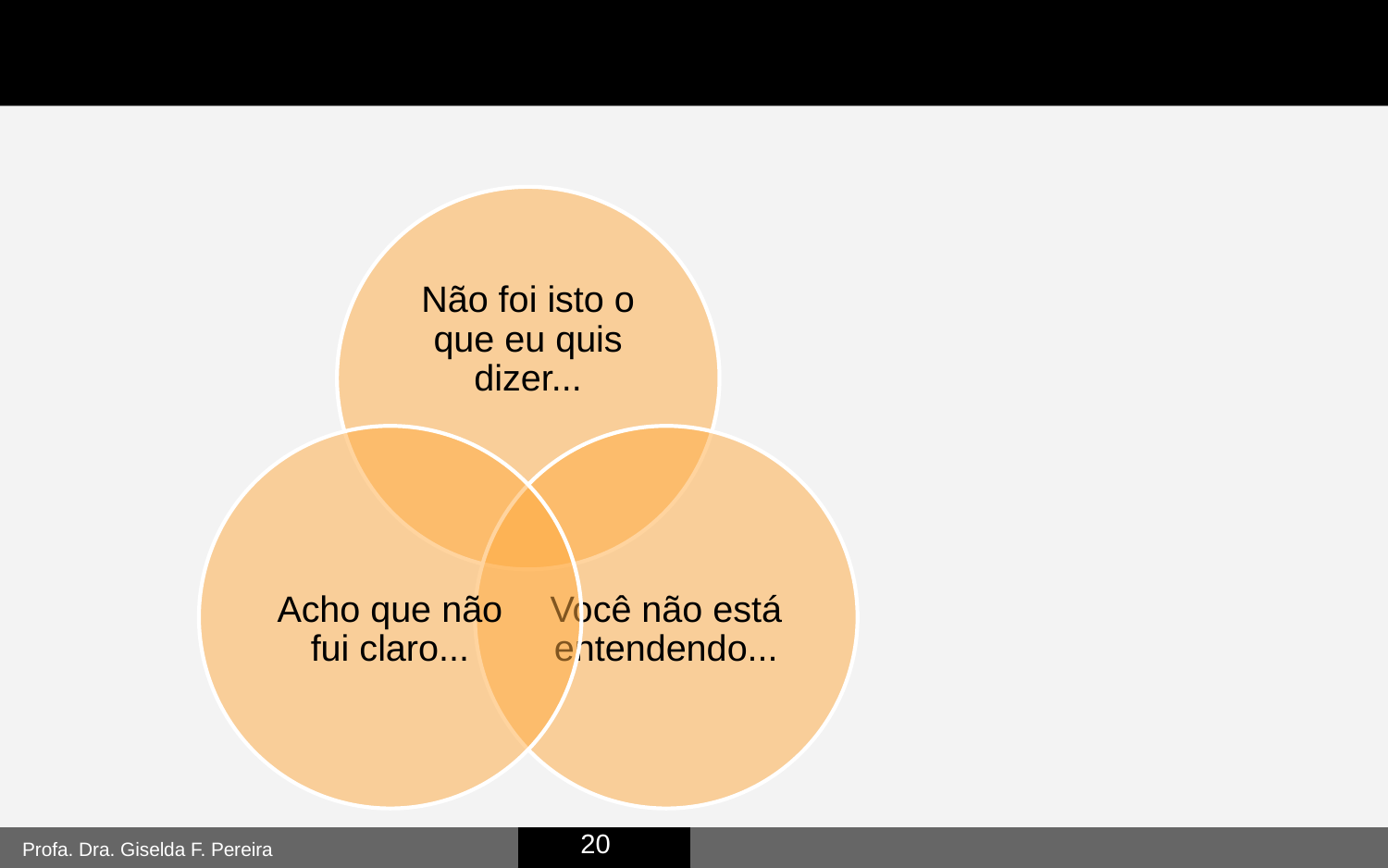

Não foi isto o que eu quis dizer...
Você não está entendendo...
Acho que não fui claro...
20